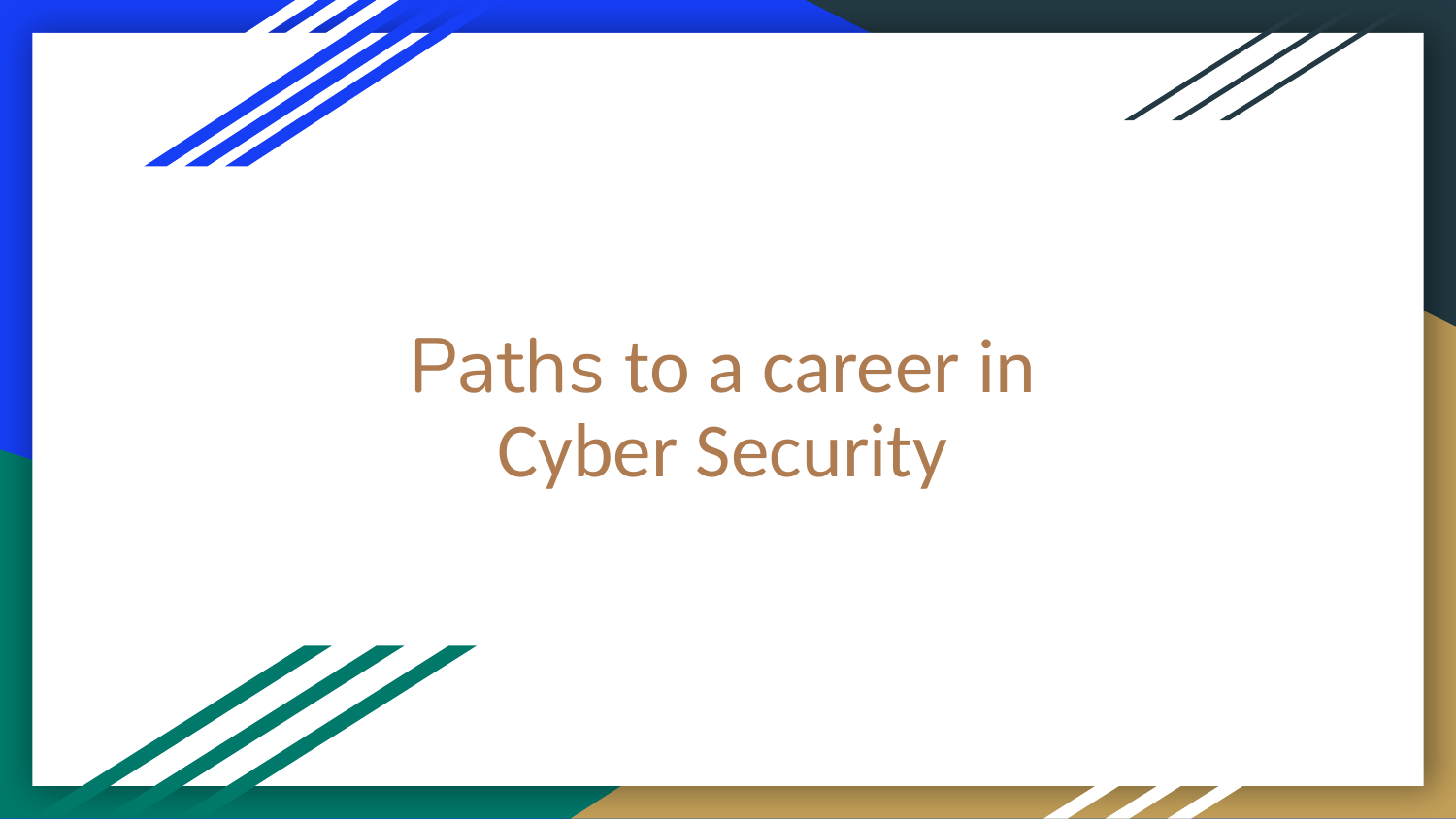

# Paths to a career in Cyber Security